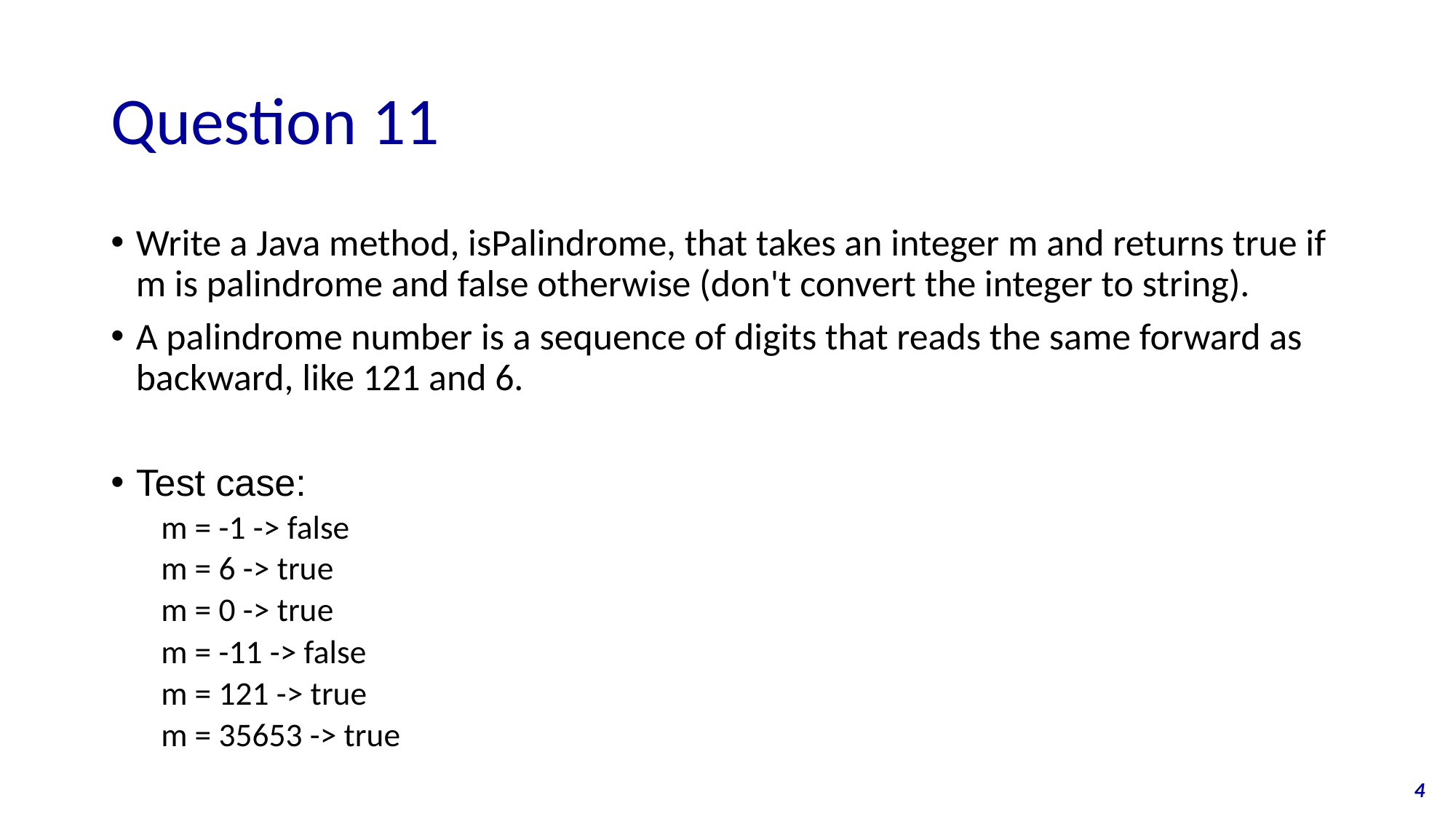

# Question 11
Write a Java method, isPalindrome, that takes an integer m and returns true if m is palindrome and false otherwise (don't convert the integer to string).
A palindrome number is a sequence of digits that reads the same forward as backward, like 121 and 6.

Test case:
m = -1 -> false
m = 6 -> true
m = 0 -> true
m = -11 -> false
m = 121 -> true
m = 35653 -> true
4